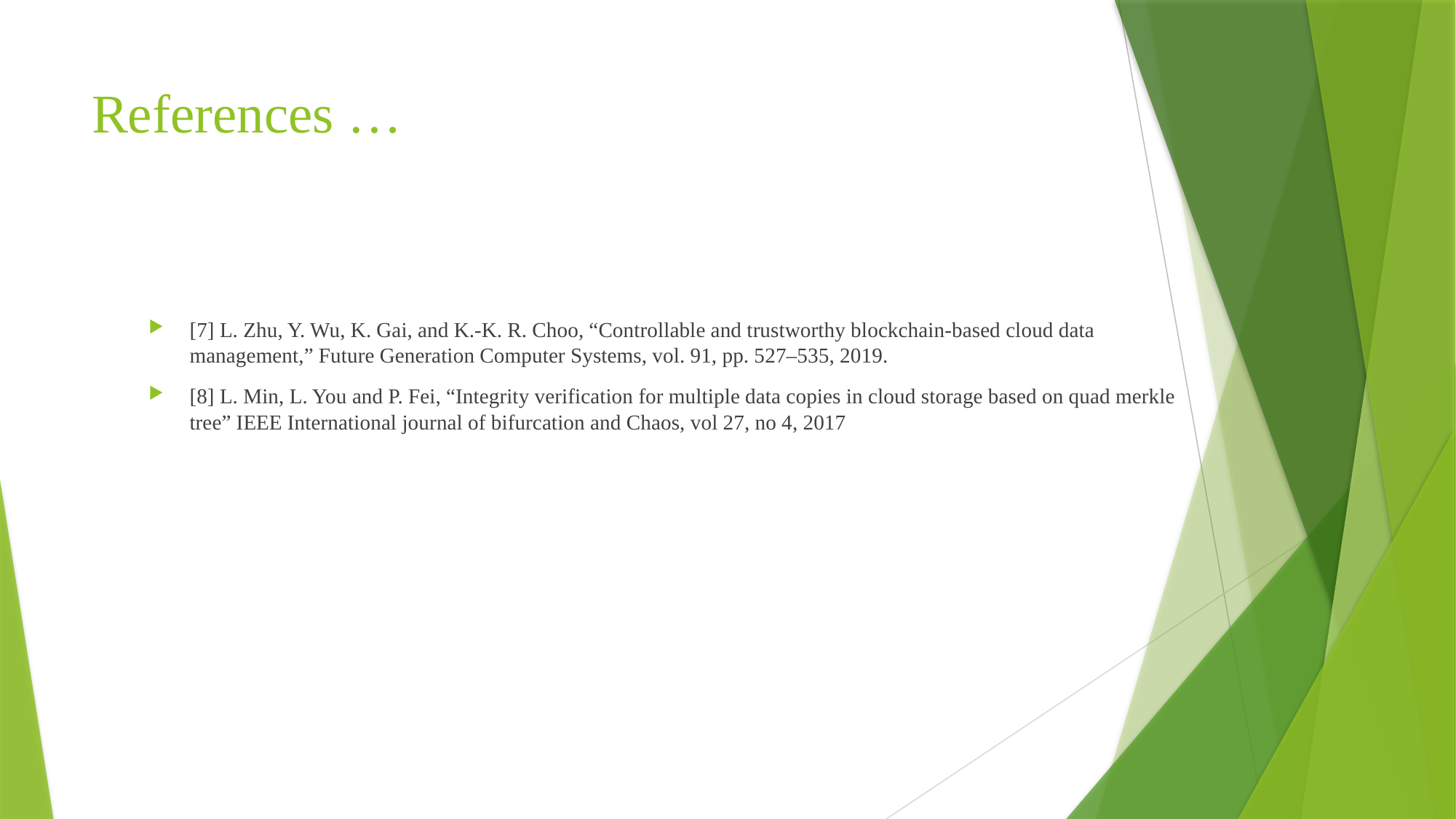

# References …
[7] L. Zhu, Y. Wu, K. Gai, and K.-K. R. Choo, “Controllable and trustworthy blockchain-based cloud data management,” Future Generation Computer Systems, vol. 91, pp. 527–535, 2019.
[8] L. Min, L. You and P. Fei, “Integrity verification for multiple data copies in cloud storage based on quad merkle tree” IEEE International journal of bifurcation and Chaos, vol 27, no 4, 2017